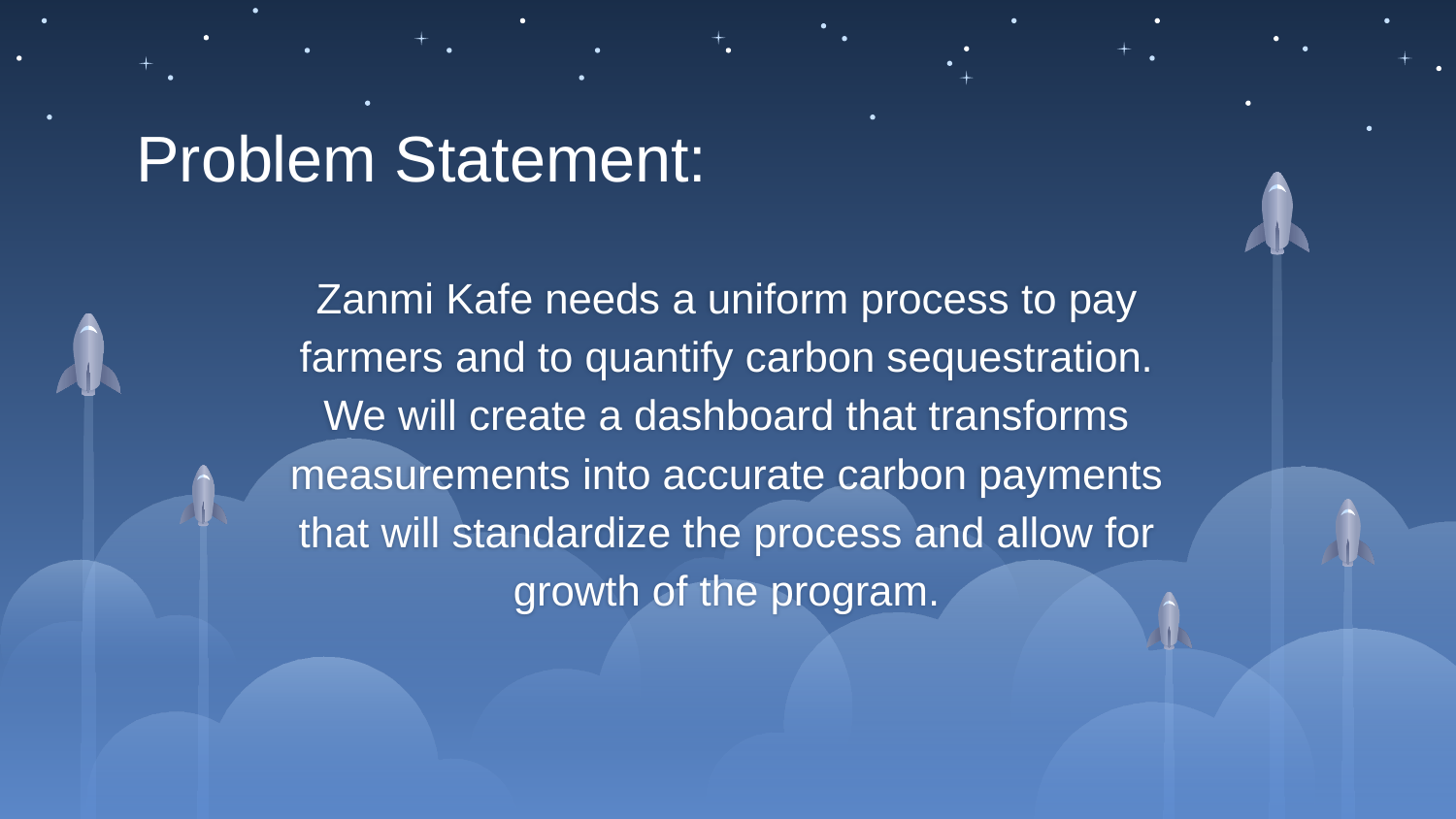

Problem Statement:
Zanmi Kafe needs a uniform process to pay farmers and to quantify carbon sequestration. We will create a dashboard that transforms measurements into accurate carbon payments that will standardize the process and allow for growth of the program.